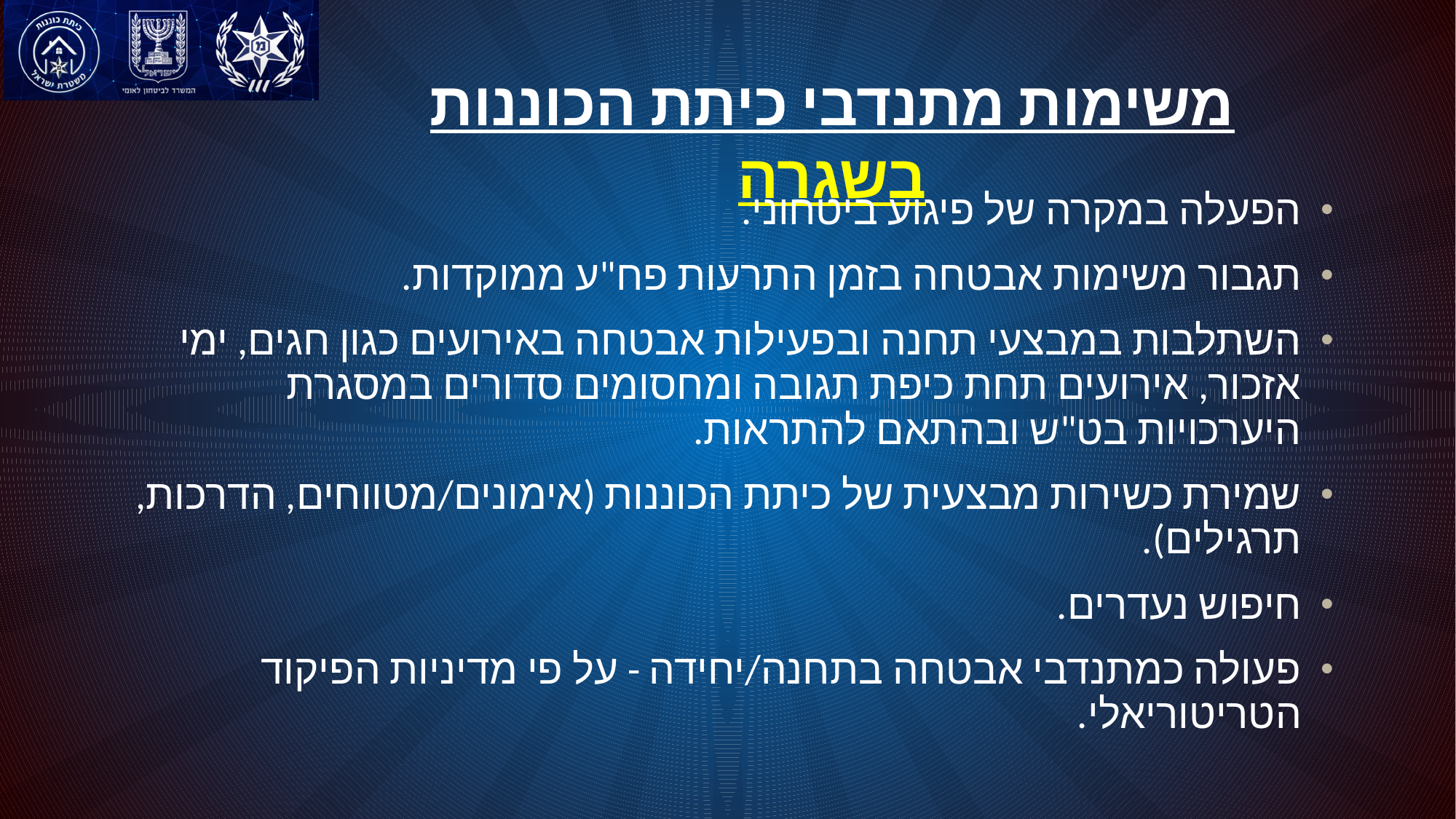

# משימות מתנדבי כיתת הכוננות בשגרה
הפעלה במקרה של פיגוע ביטחוני.
תגבור משימות אבטחה בזמן התרעות פח"ע ממוקדות.
השתלבות במבצעי תחנה ובפעילות אבטחה באירועים כגון חגים, ימי אזכור, אירועים תחת כיפת תגובה ומחסומים סדורים במסגרת היערכויות בט"ש ובהתאם להתראות.
שמירת כשירות מבצעית של כיתת הכוננות (אימונים/מטווחים, הדרכות, תרגילים).
חיפוש נעדרים.
פעולה כמתנדבי אבטחה בתחנה/יחידה - על פי מדיניות הפיקוד הטריטוריאלי.